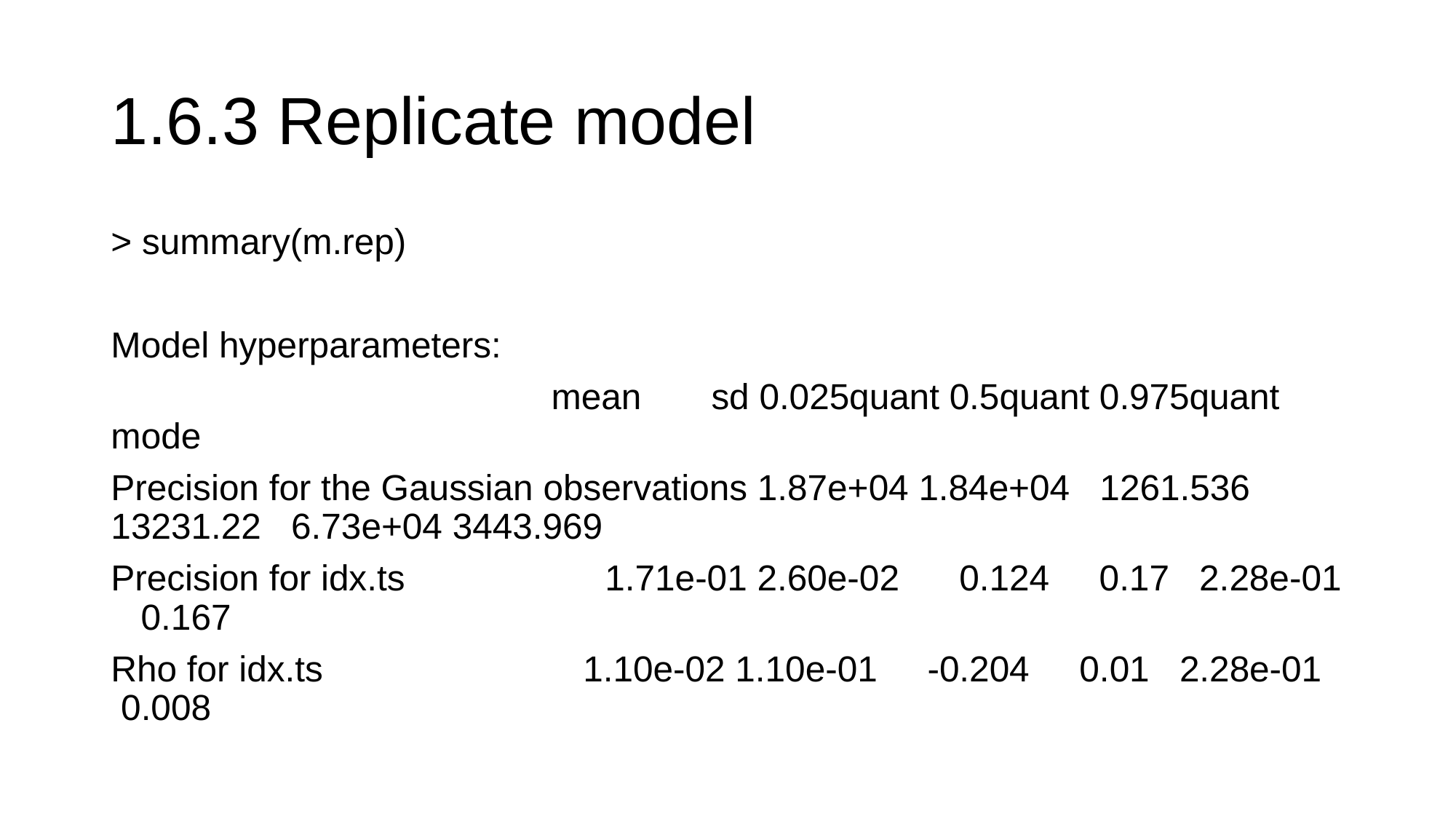

# 1.6.3 Replicate model
> summary(m.rep)

Model hyperparameters:
                                            mean       sd 0.025quant 0.5quant 0.975quant     mode
Precision for the Gaussian observations 1.87e+04 1.84e+04   1261.536 13231.22   6.73e+04 3443.969
Precision for idx.ts                    1.71e-01 2.60e-02      0.124     0.17   2.28e-01    0.167
Rho for idx.ts                          1.10e-02 1.10e-01     -0.204     0.01   2.28e-01    0.008